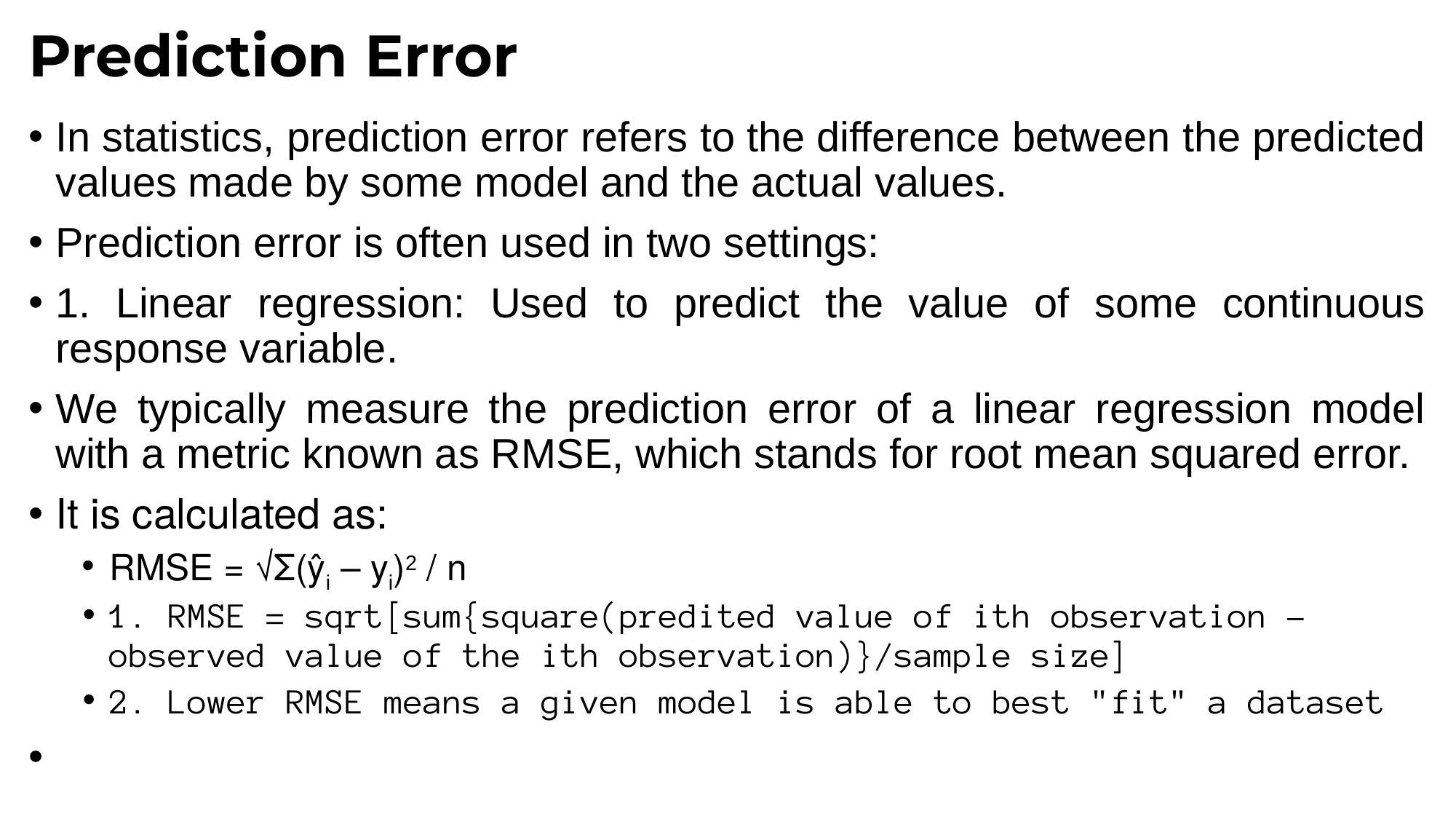

# Prediction Error
In statistics, prediction error refers to the difference between the predicted values made by some model and the actual values.
Prediction error is often used in two settings:
1. Linear regression: Used to predict the value of some continuous response variable.
We typically measure the prediction error of a linear regression model with a metric known as RMSE, which stands for root mean squared error.
It is calculated as:
RMSE = √Σ(ŷi – yi)2 / n
1. RMSE = sqrt[sum{square(predited value of ith observation - observed value of the ith observation)}/sample size]
2. Lower RMSE means a given model is able to best "fit" a dataset